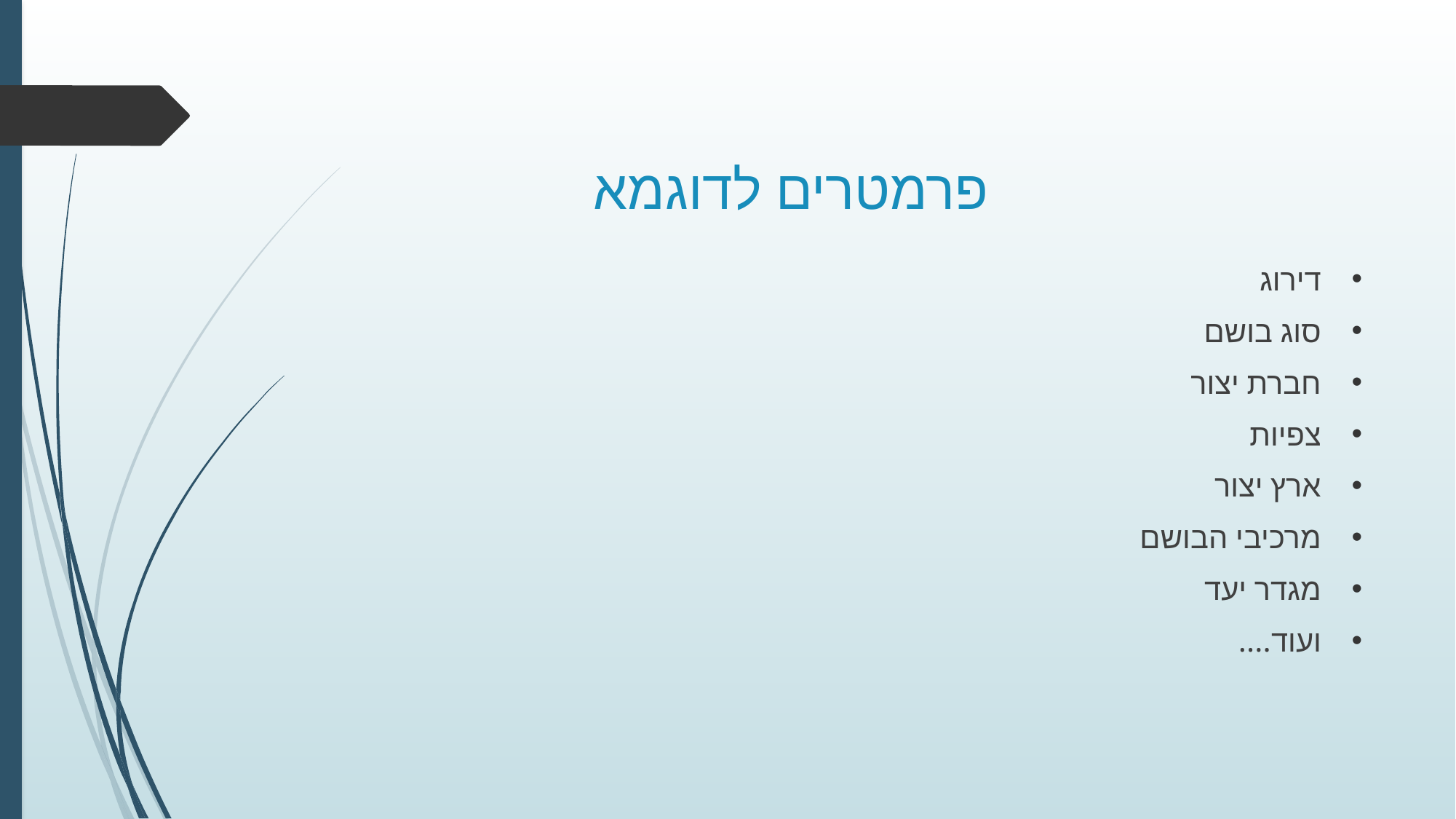

# פרמטרים לדוגמא
דירוג
סוג בושם
חברת יצור
צפיות
ארץ יצור
מרכיבי הבושם
מגדר יעד
ועוד....